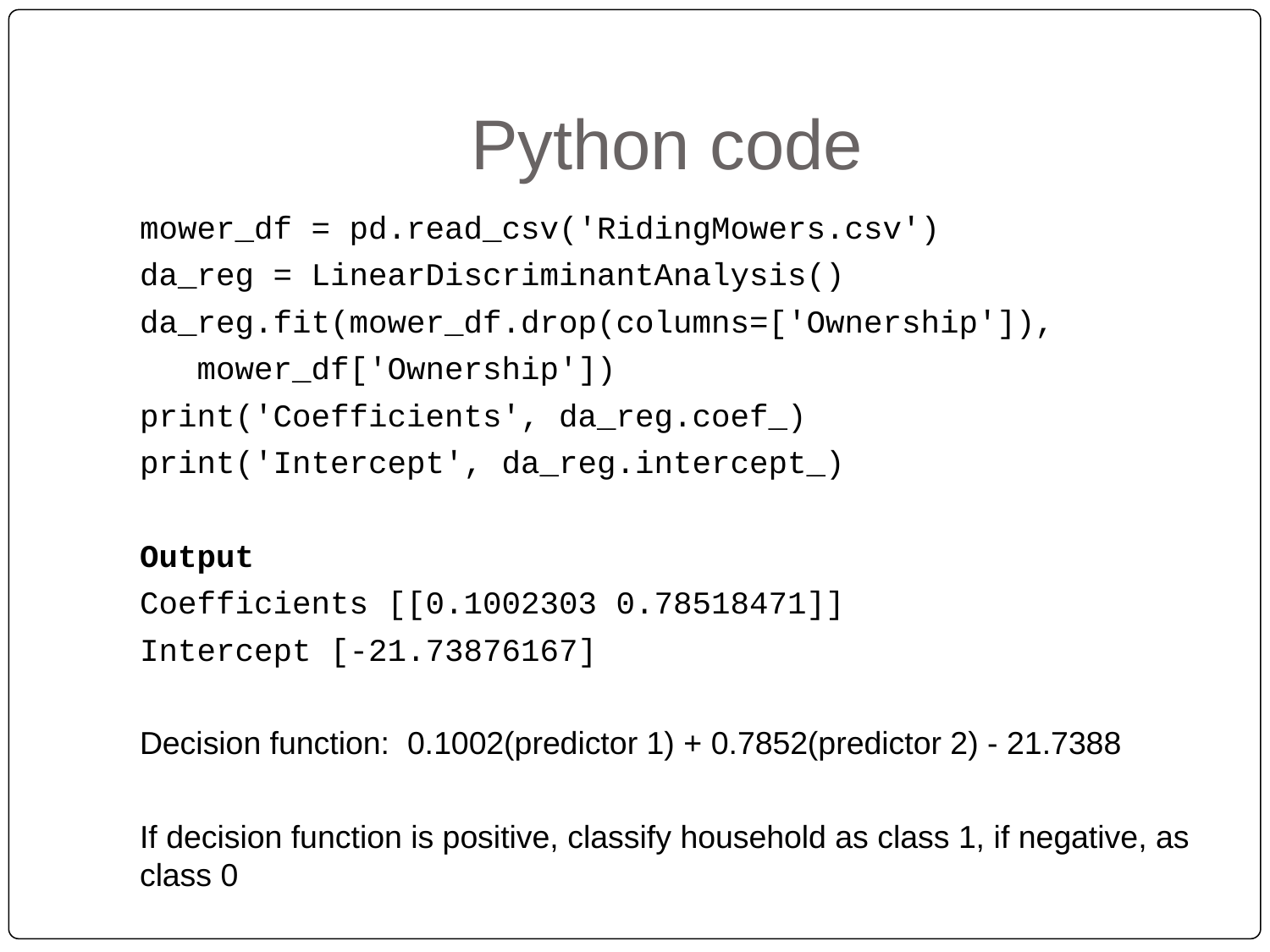

# Python code
mower_df = pd.read_csv('RidingMowers.csv')
da_reg = LinearDiscriminantAnalysis()
da_reg.fit(mower_df.drop(columns=['Ownership']),
   mower_df['Ownership'])
print('Coefficients', da_reg.coef_)
print('Intercept', da_reg.intercept_)

Output
Coefficients [[0.1002303 0.78518471]]
Intercept [-21.73876167]

Decision function:  0.1002(predictor 1) + 0.7852(predictor 2) - 21.7388

If decision function is positive, classify household as class 1, if negative, as class 0